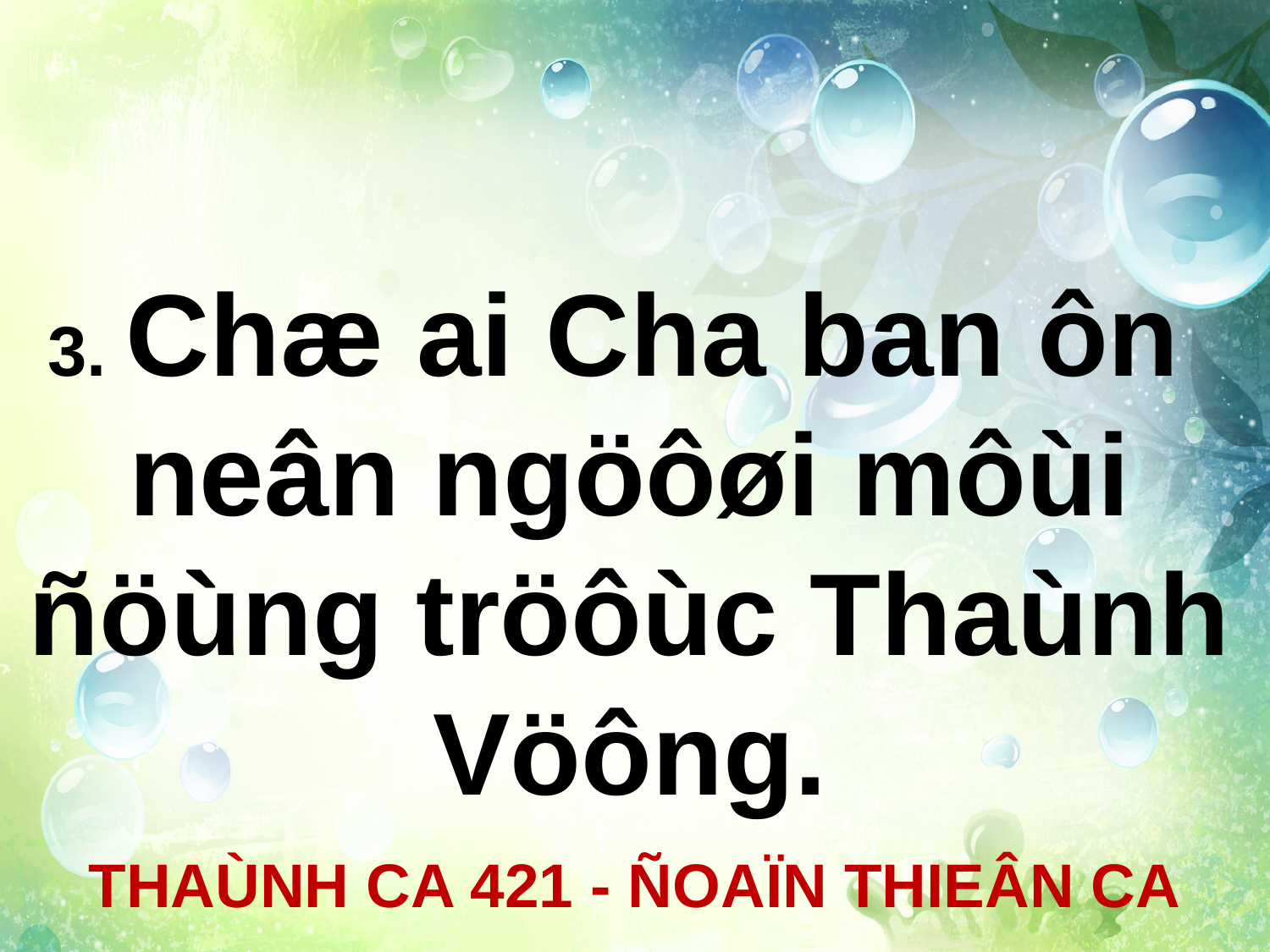

3. Chæ ai Cha ban ôn
neân ngöôøi môùi ñöùng tröôùc Thaùnh Vöông.
THAÙNH CA 421 - ÑOAÏN THIEÂN CA